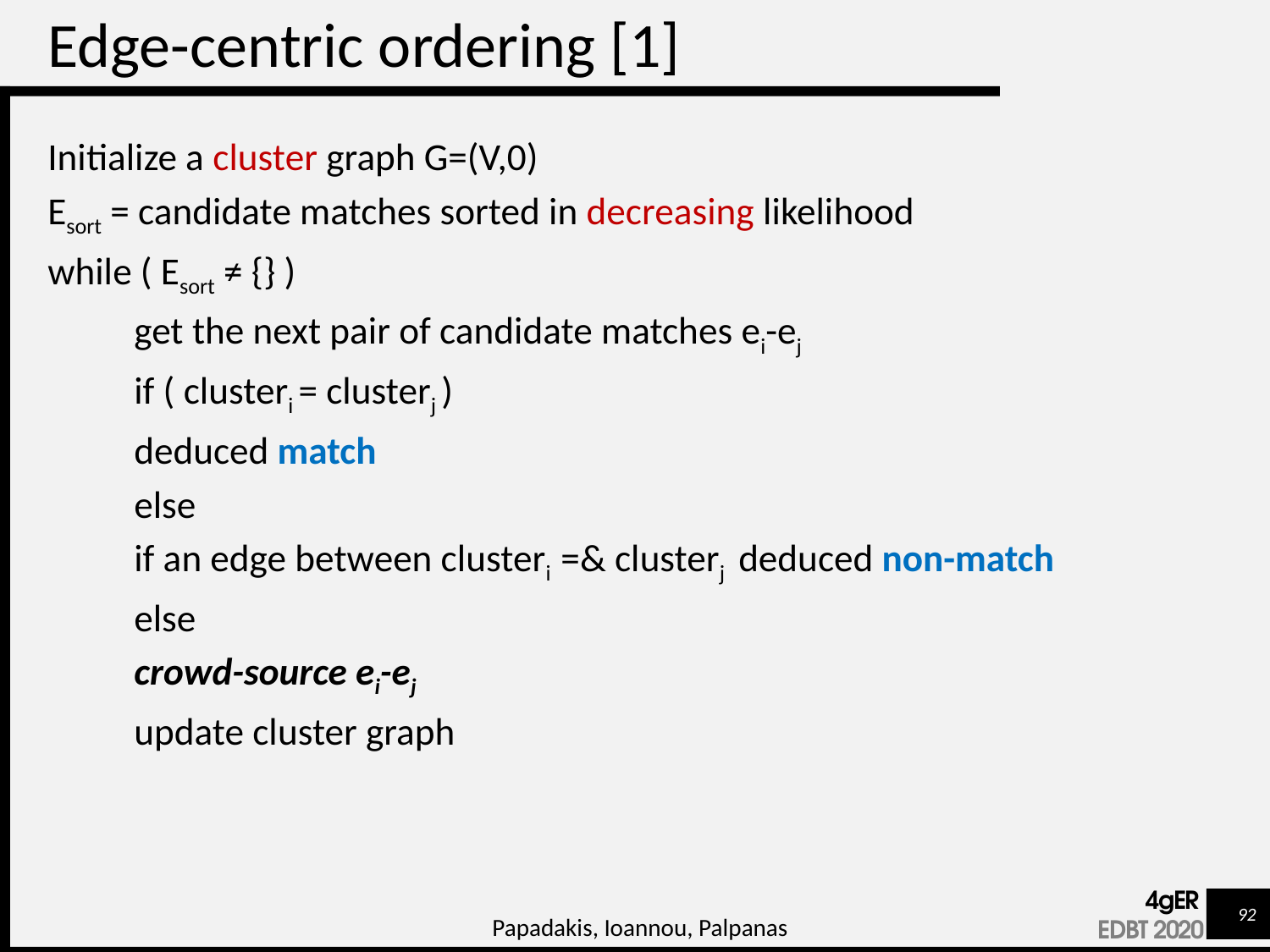

# Edge-centric ordering [1]
Initialize a cluster graph G=(V,0)
Esort = candidate matches sorted in decreasing likelihood
while ( Esort ≠ {} )
	get the next pair of candidate matches ei-ej
	if ( clusteri = clusterj )
		deduced match
	else
		if an edge between clusteri  =& clusterj 				deduced non-match
		else
			crowd-source ei-ej
			update cluster graph
Papadakis, Ioannou, Palpanas